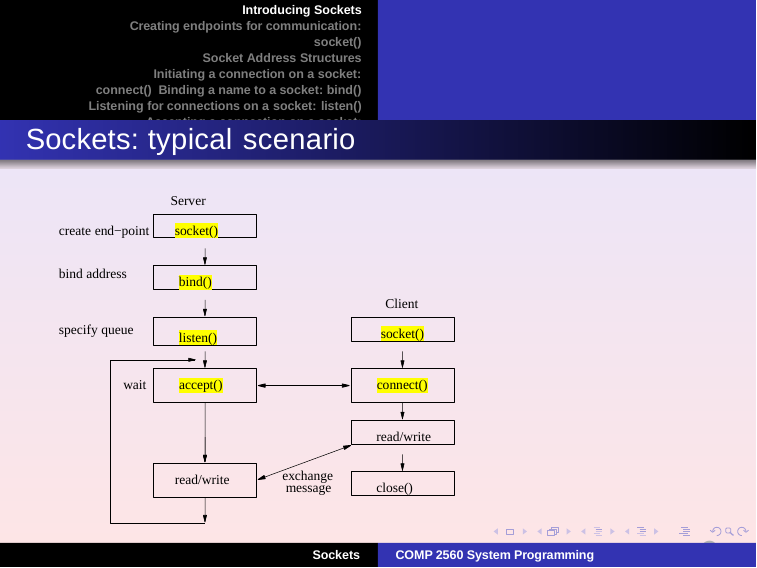

Introducing Sockets  Creating endpoints for communication: socket()
Socket Address Structures  Initiating a connection on a socket: connect()  Binding a name to a socket: bind()
Listening for connections on a socket: listen()  Accepting a connection on a socket: accept()

Sockets: typical scenario

Server
socket()
create end−point

bind address
bind()
Client

listen()
socket()
specify queue

wait
accept()
connect()

read/write

exchange  message
read/write
close()

9

Sockets
COMP 2560 System Programming